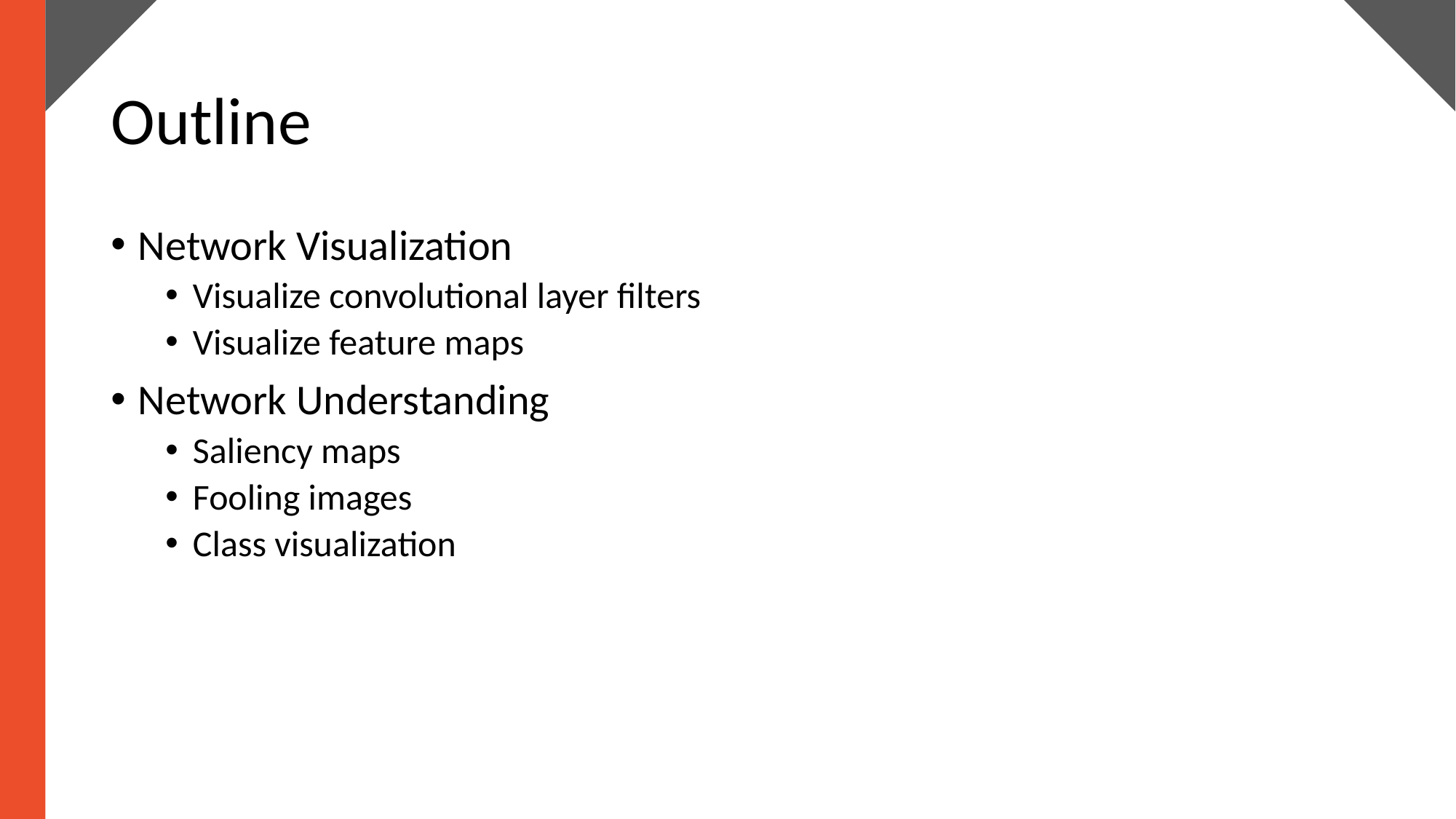

# Outline
Network Visualization
Visualize convolutional layer filters
Visualize feature maps
Network Understanding
Saliency maps
Fooling images
Class visualization